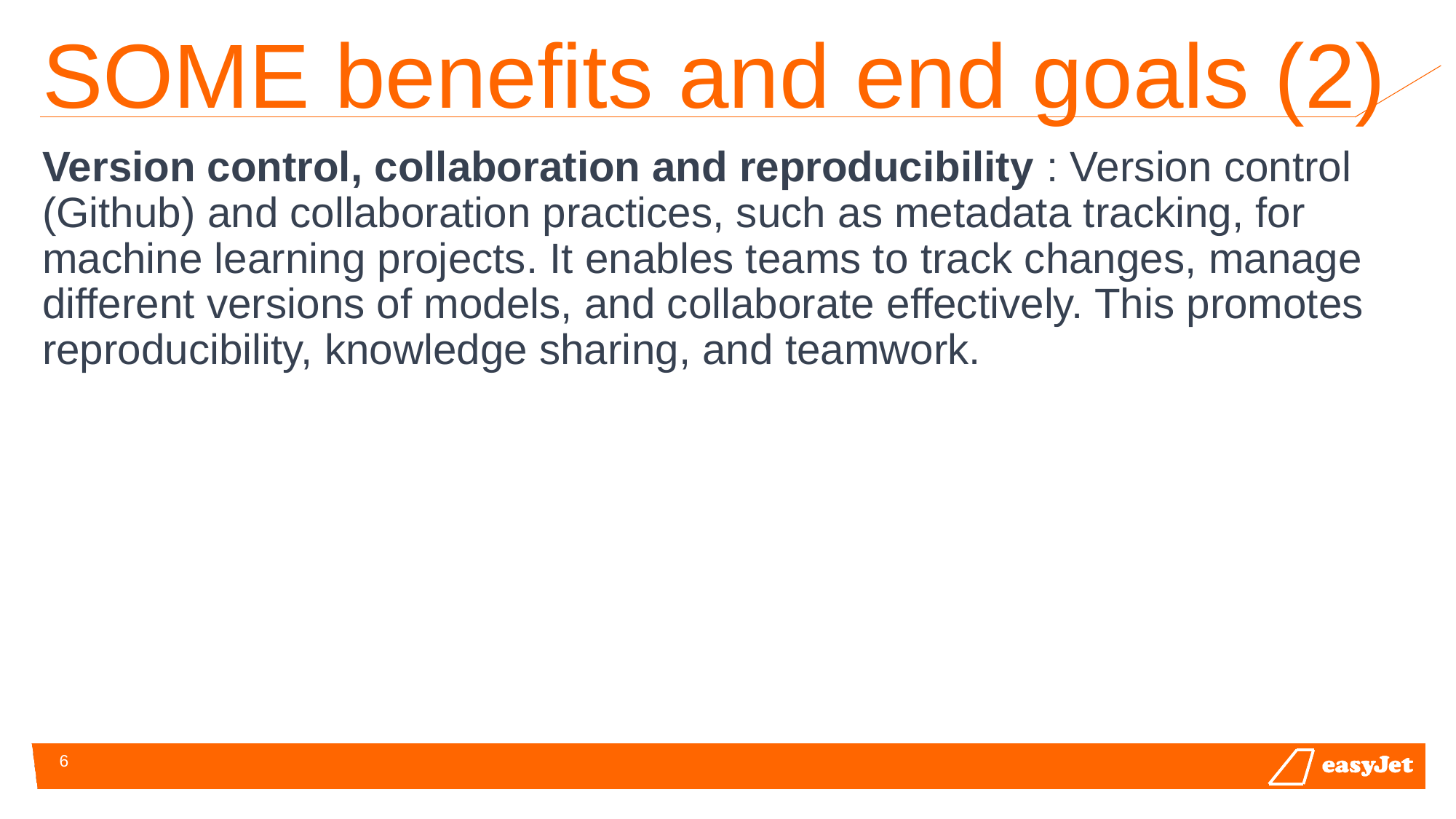

# SOME benefits and end goals (2)
Version control, collaboration and reproducibility : Version control (Github) and collaboration practices, such as metadata tracking, for machine learning projects. It enables teams to track changes, manage different versions of models, and collaborate effectively. This promotes reproducibility, knowledge sharing, and teamwork.
6